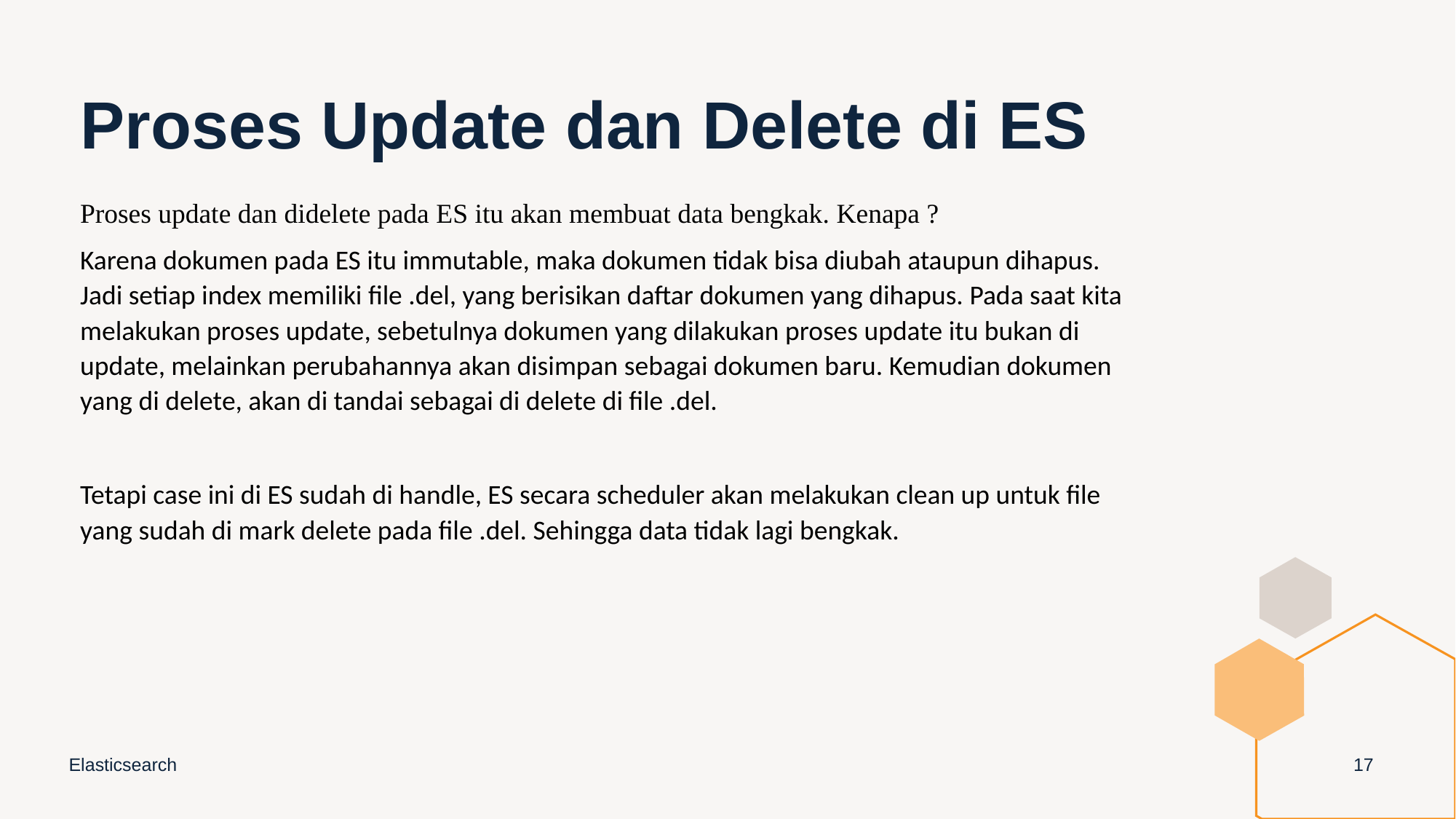

# Proses Update dan Delete di ES
Proses update dan didelete pada ES itu akan membuat data bengkak. Kenapa ?
Karena dokumen pada ES itu immutable, maka dokumen tidak bisa diubah ataupun dihapus. Jadi setiap index memiliki file .del, yang berisikan daftar dokumen yang dihapus. Pada saat kita melakukan proses update, sebetulnya dokumen yang dilakukan proses update itu bukan di update, melainkan perubahannya akan disimpan sebagai dokumen baru. Kemudian dokumen yang di delete, akan di tandai sebagai di delete di file .del.

Tetapi case ini di ES sudah di handle, ES secara scheduler akan melakukan clean up untuk file yang sudah di mark delete pada file .del. Sehingga data tidak lagi bengkak.
Elasticsearch
17